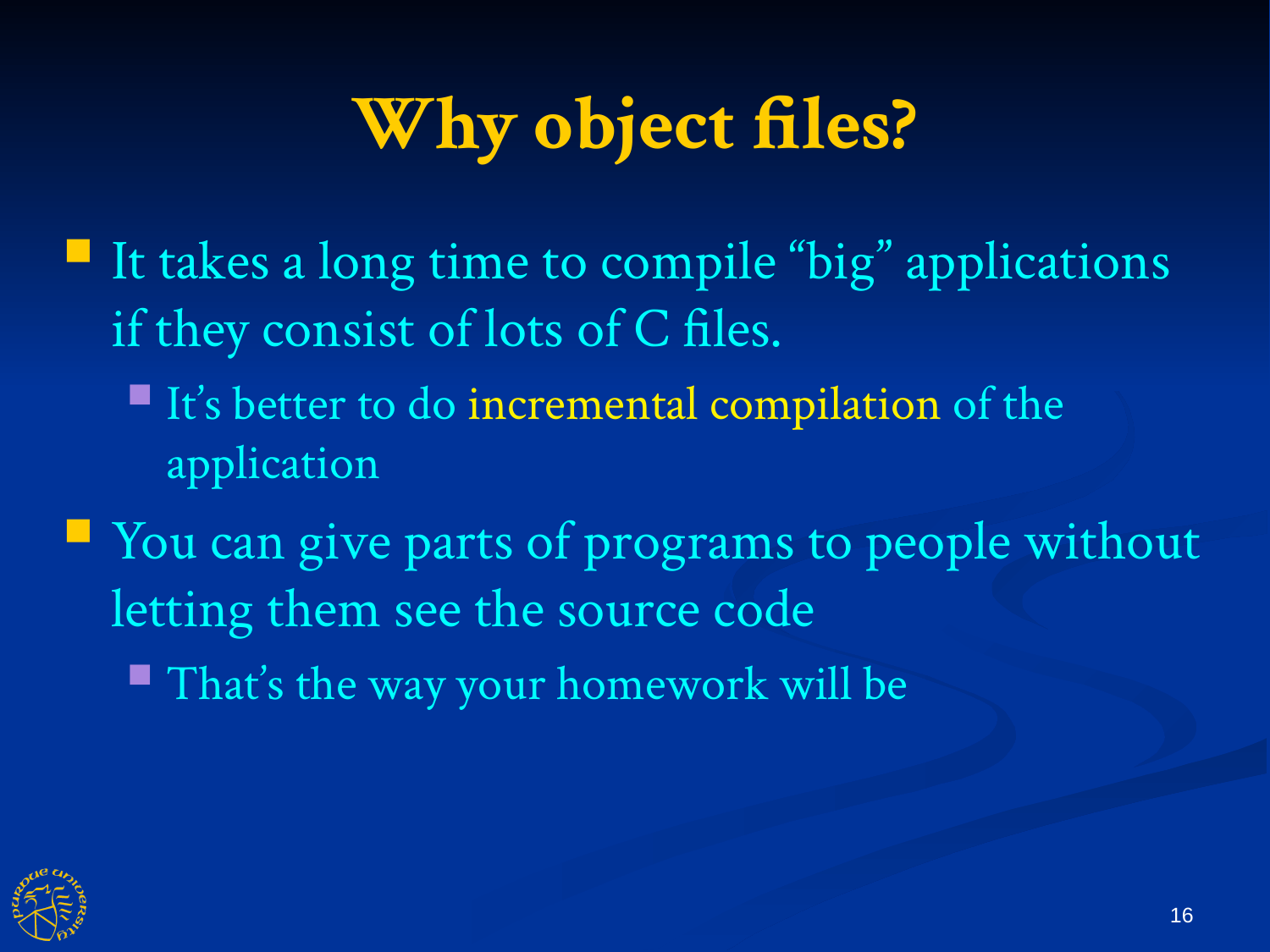

Why object files?
It takes a long time to compile “big” applications if they consist of lots of C files.
It’s better to do incremental compilation of the application
You can give parts of programs to people without letting them see the source code
That’s the way your homework will be
16